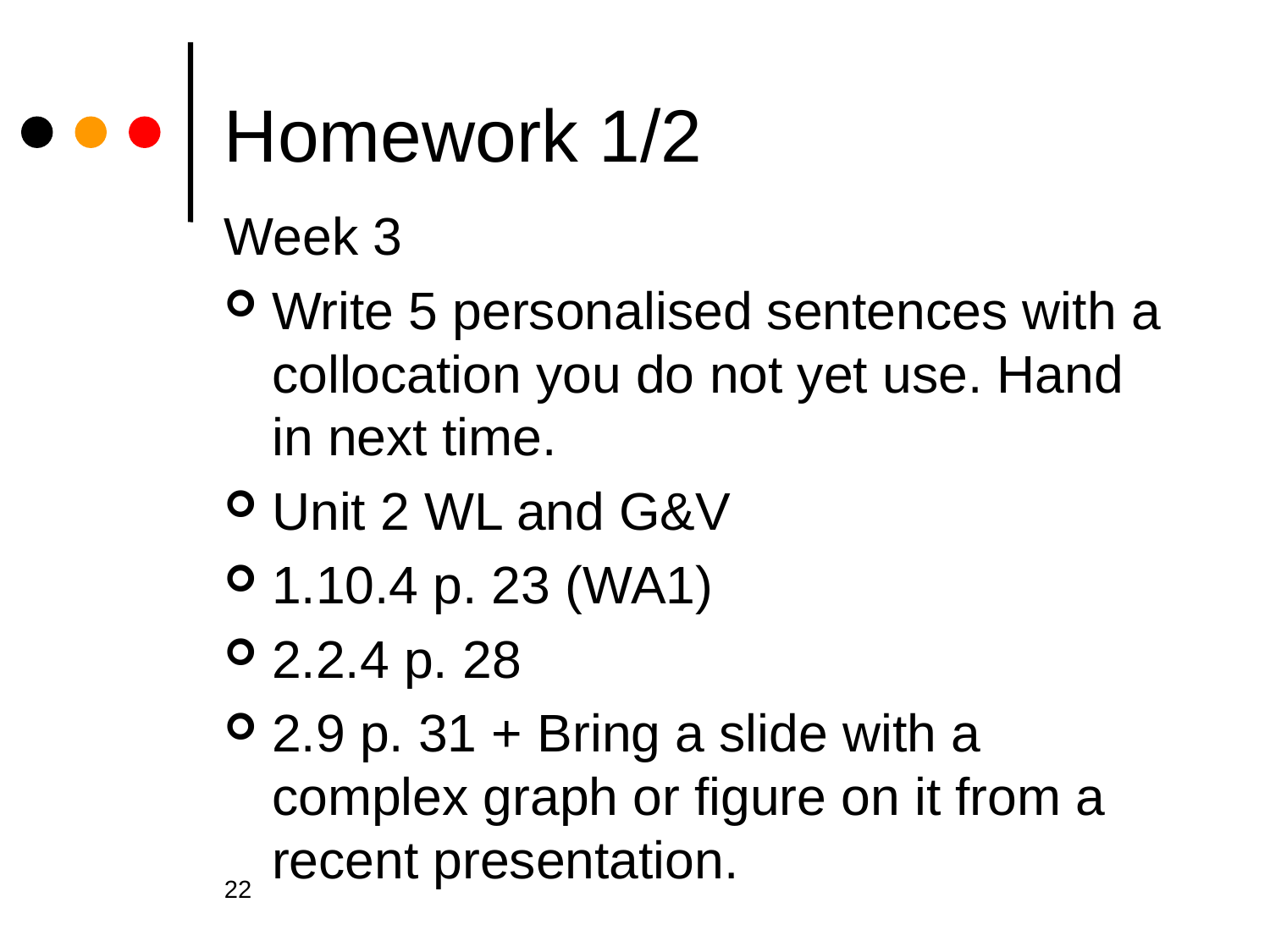

# Homework 1/2
Week 3
Write 5 personalised sentences with a collocation you do not yet use. Hand in next time.
Unit 2 WL and G&V
1.10.4 p. 23 (WA1)
2.2.4 p. 28
2.9 p. 31 + Bring a slide with a complex graph or figure on it from a recent presentation.
22